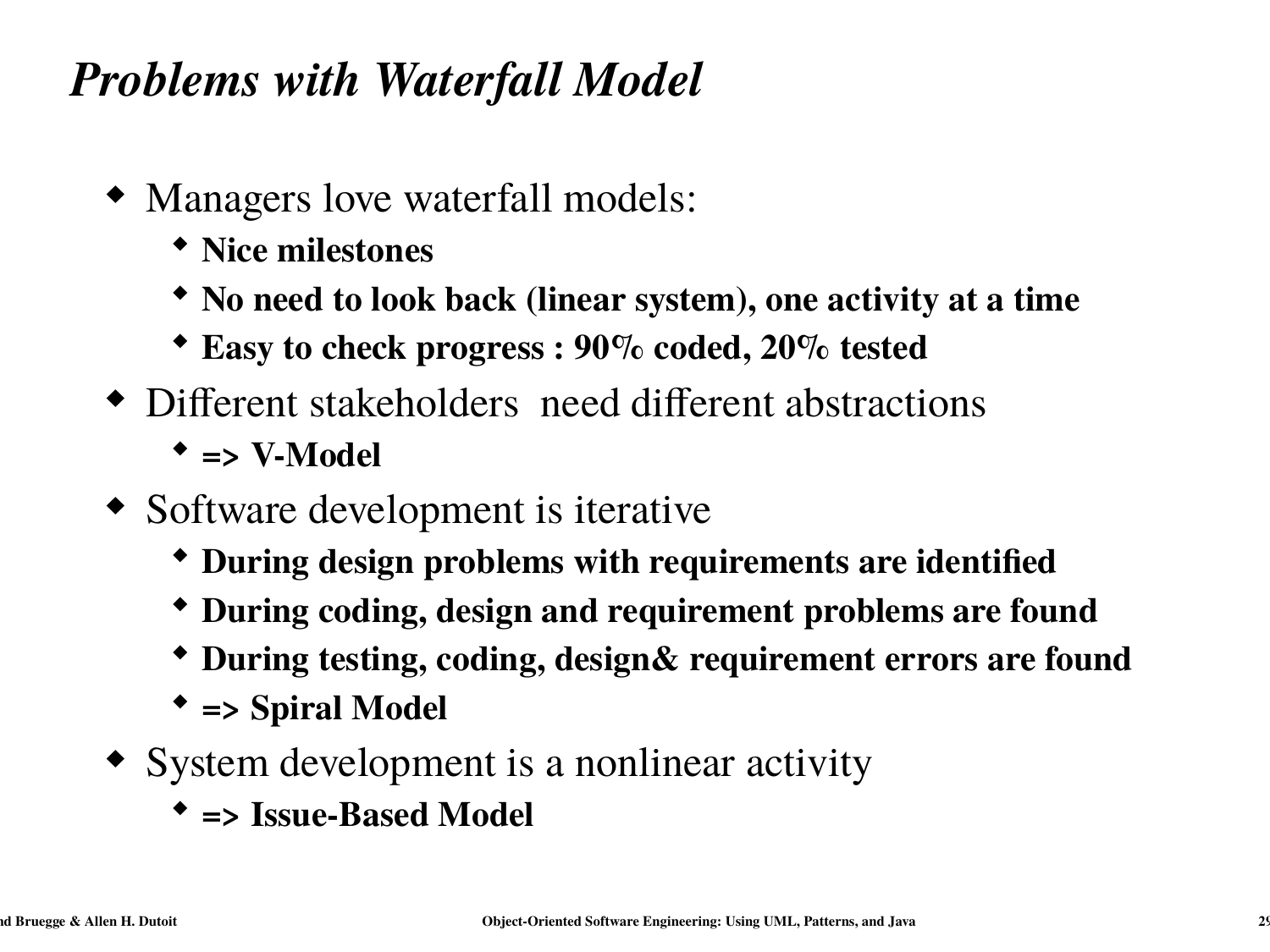

# Problems with Waterfall Model
Managers love waterfall models:
Nice milestones
No need to look back (linear system), one activity at a time
Easy to check progress : 90% coded, 20% tested
Different stakeholders  need different abstractions
=> V-Model
Software development is iterative
During design problems with requirements are identified
During coding, design and requirement problems are found
During testing, coding, design& requirement errors are found
=> Spiral Model
System development is a nonlinear activity
=> Issue-Based Model